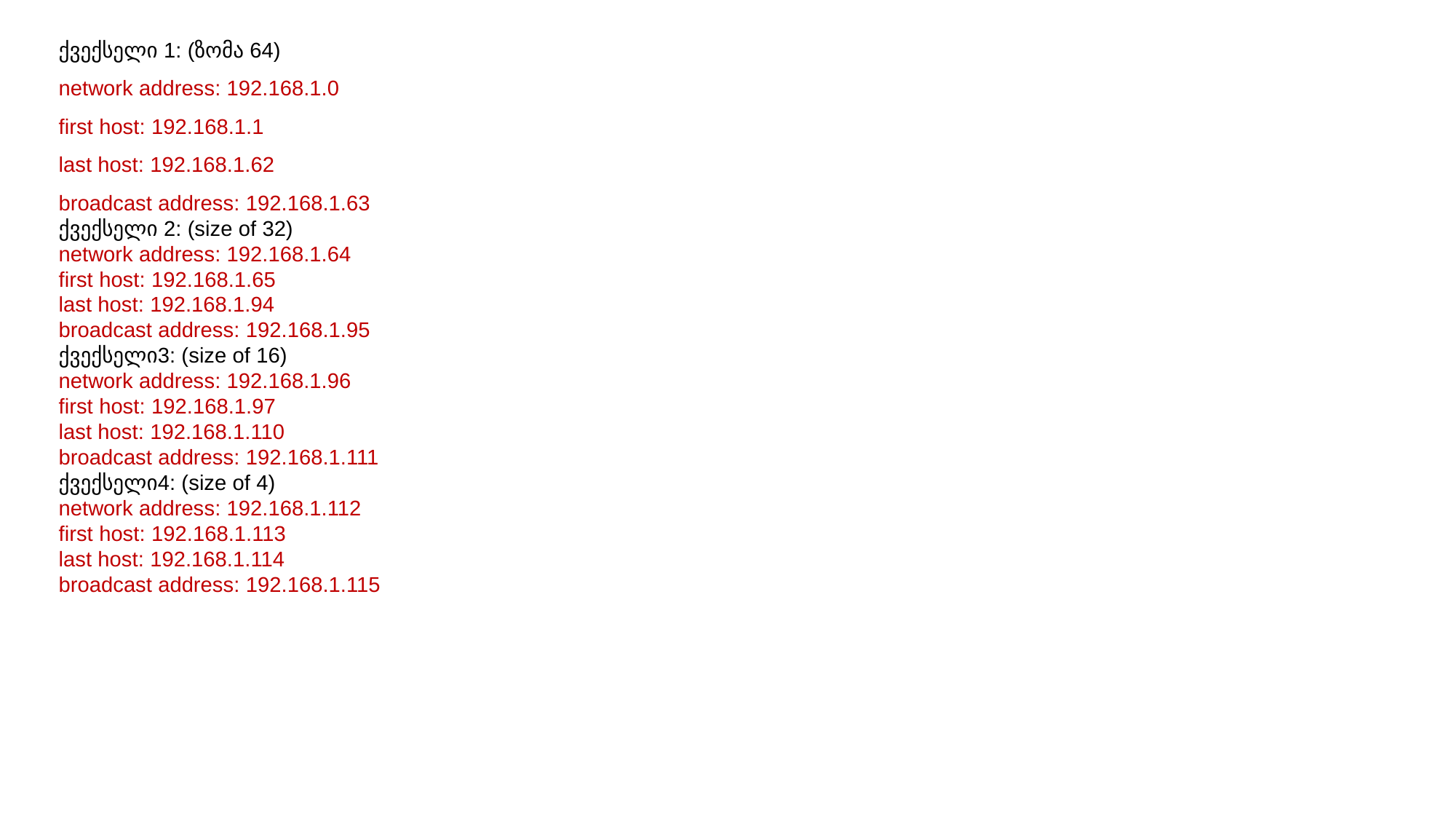

ქვექსელი 1: (ზომა 64)
network address: 192.168.1.0
first host: 192.168.1.1
last host: 192.168.1.62
broadcast address: 192.168.1.63
ქვექსელი 2: (size of 32)
network address: 192.168.1.64
first host: 192.168.1.65
last host: 192.168.1.94
broadcast address: 192.168.1.95
ქვექსელი3: (size of 16)
network address: 192.168.1.96
first host: 192.168.1.97
last host: 192.168.1.110
broadcast address: 192.168.1.111
ქვექსელი4: (size of 4)
network address: 192.168.1.112
first host: 192.168.1.113
last host: 192.168.1.114
broadcast address: 192.168.1.115